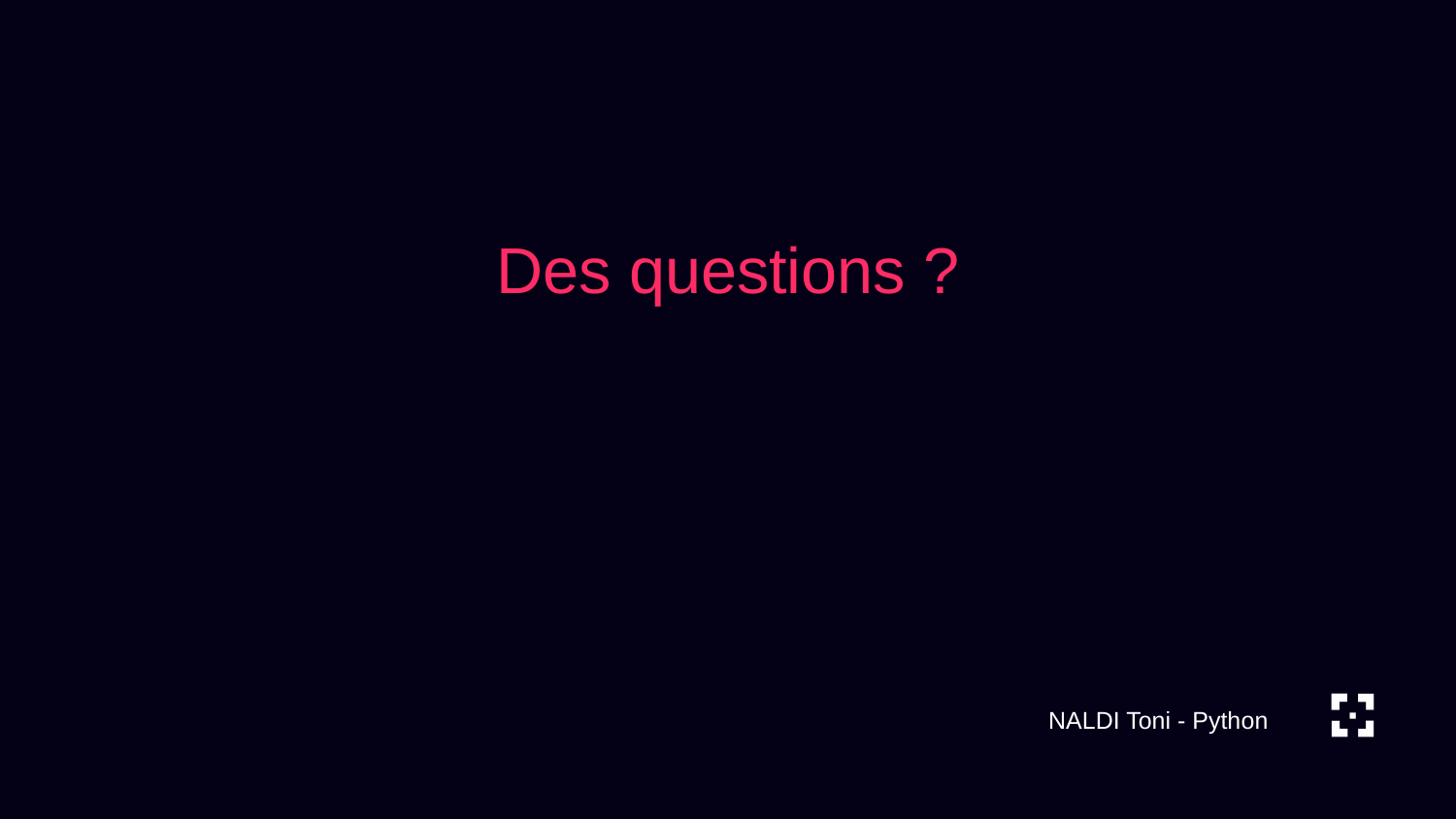

Des questions ?
NALDI Toni - Python